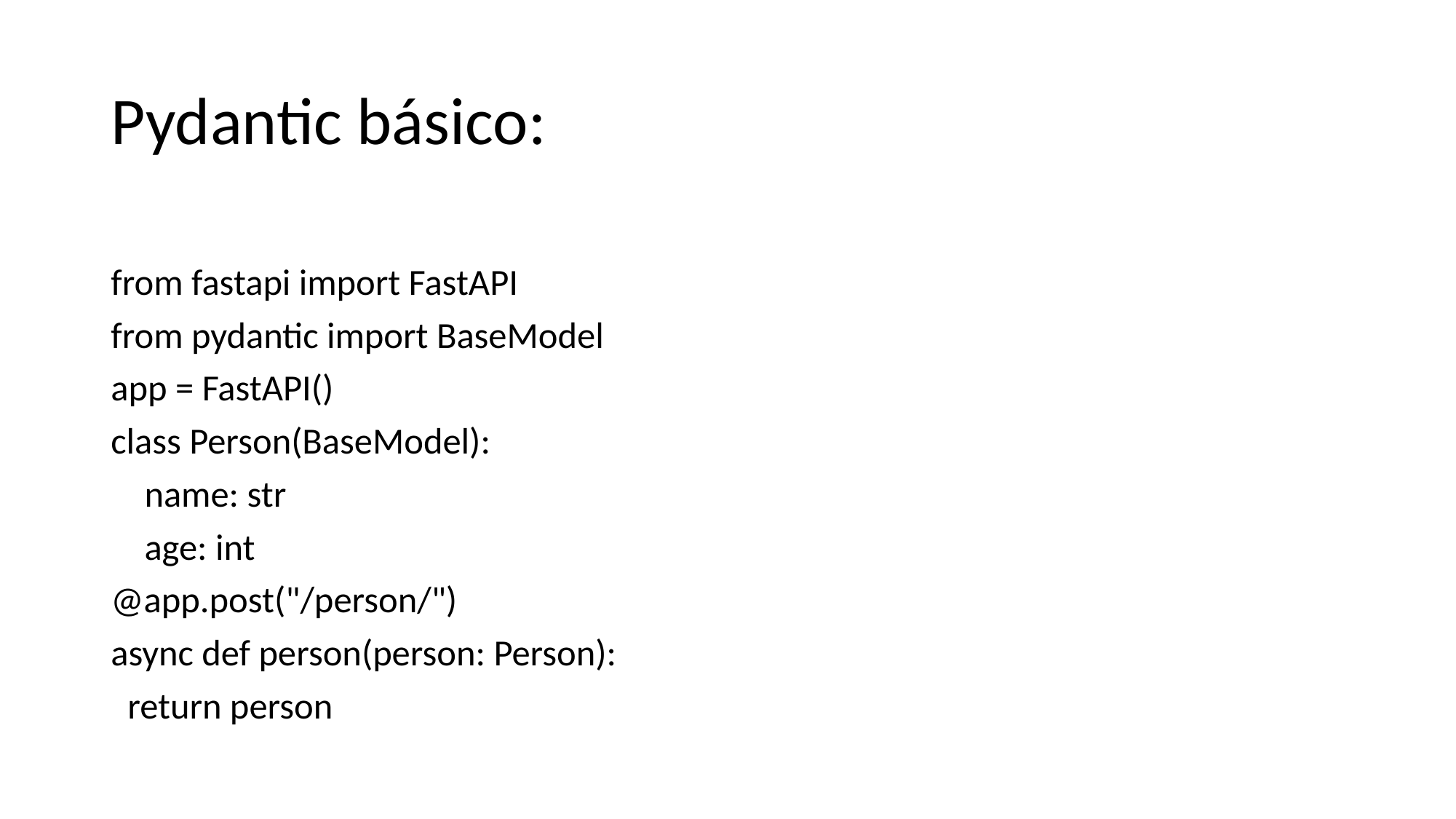

# Pydantic básico:
from fastapi import FastAPI
from pydantic import BaseModel
app = FastAPI()
class Person(BaseModel):
    name: str
    age: int
@app.post("/person/")
async def person(person: Person):
  return person